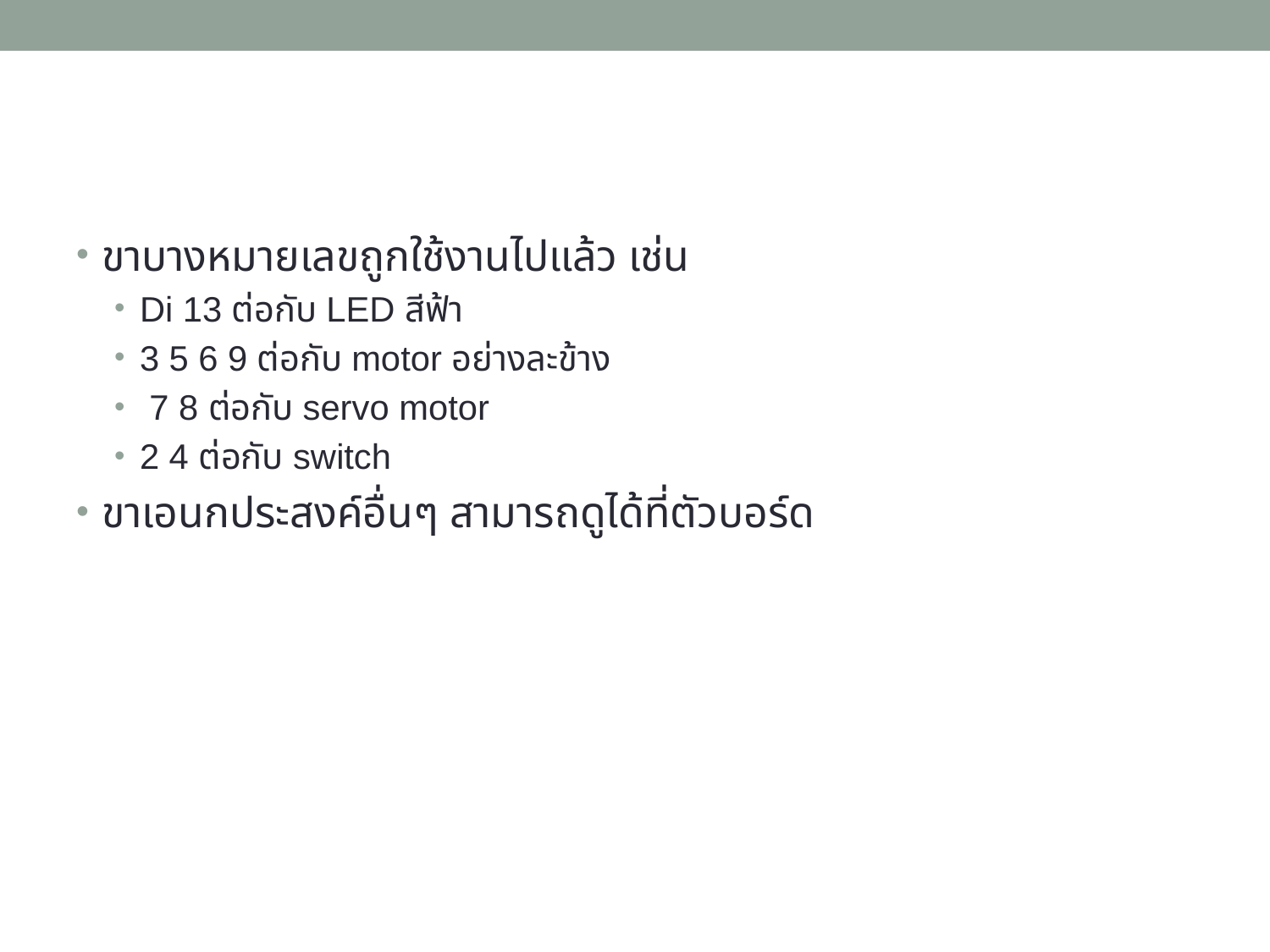

#
ขาบางหมายเลขถูกใช้งานไปแล้ว เช่น
Di 13 ต่อกับ LED สีฟ้า
3 5 6 9 ต่อกับ motor อย่างละข้าง
 7 8 ต่อกับ servo motor
2 4 ต่อกับ switch
ขาเอนกประสงค์อื่นๆ สามารถดูได้ที่ตัวบอร์ด